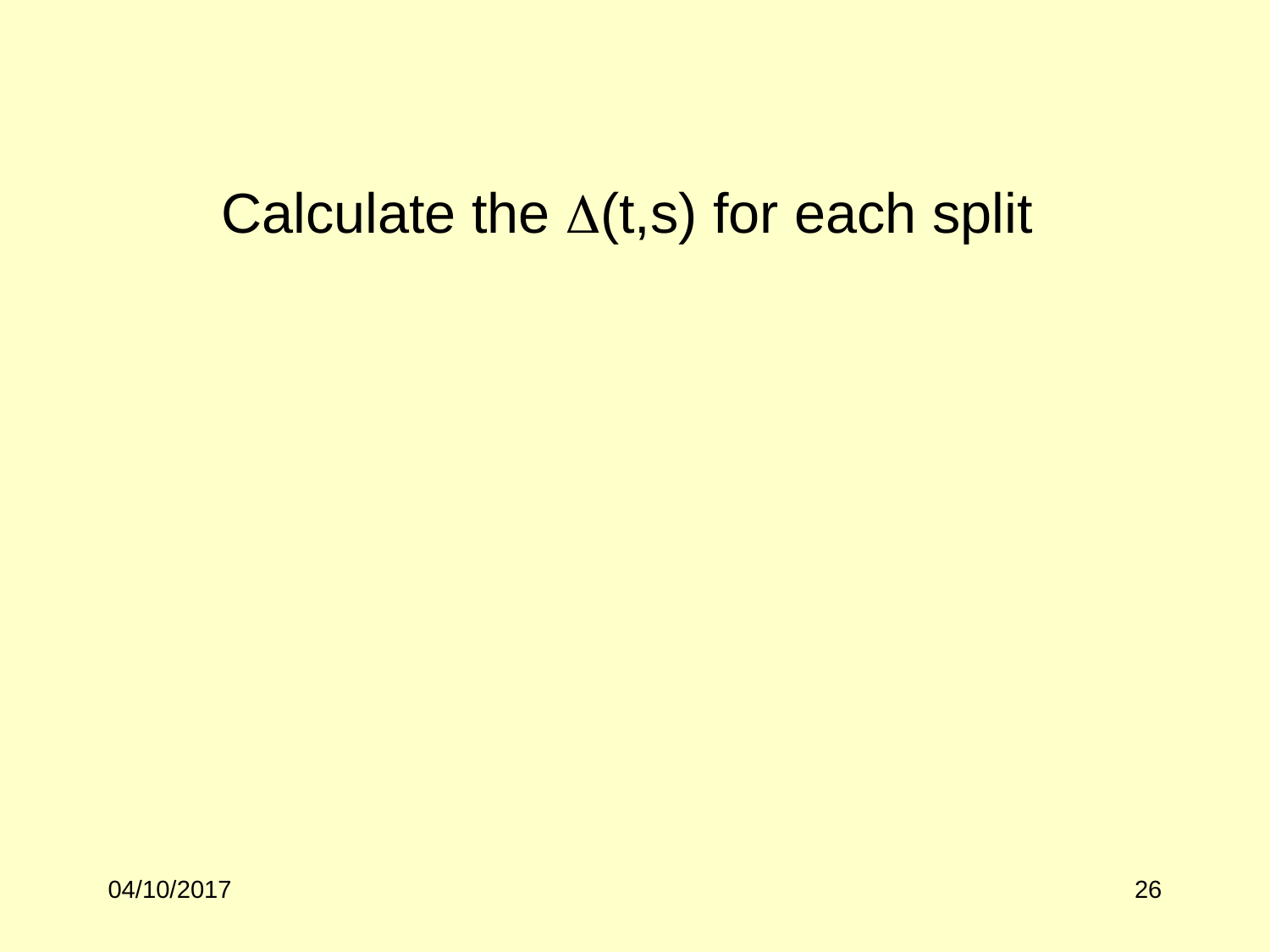

# Calculate the Δ(t,s) for each split
04/10/2017
26